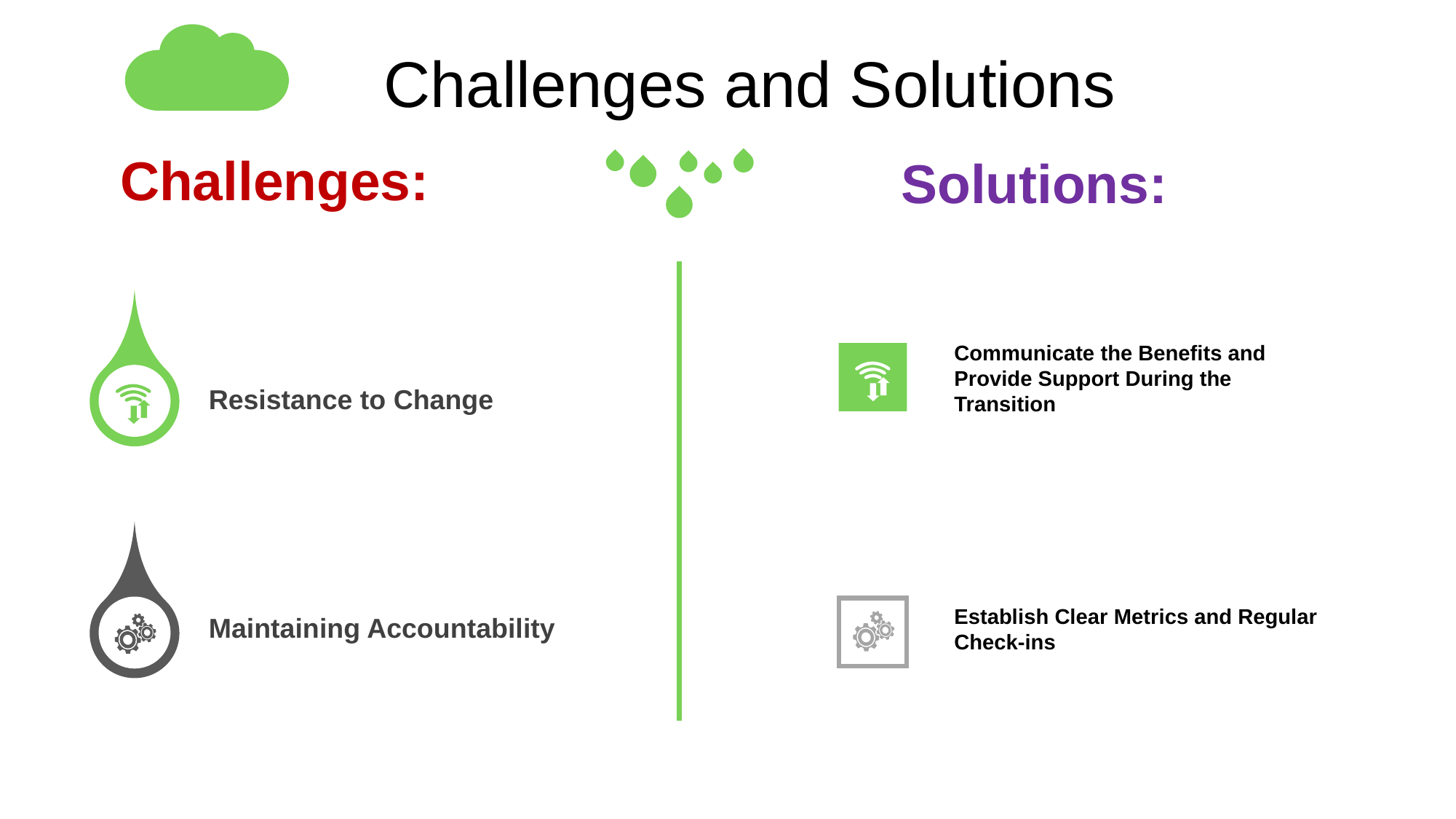

Challenges and Solutions
Challenges:
Solutions:

Communicate the Benefits and Provide Support During the Transition

Resistance to Change

Establish Clear Metrics and Regular Check-ins
Maintaining Accountability